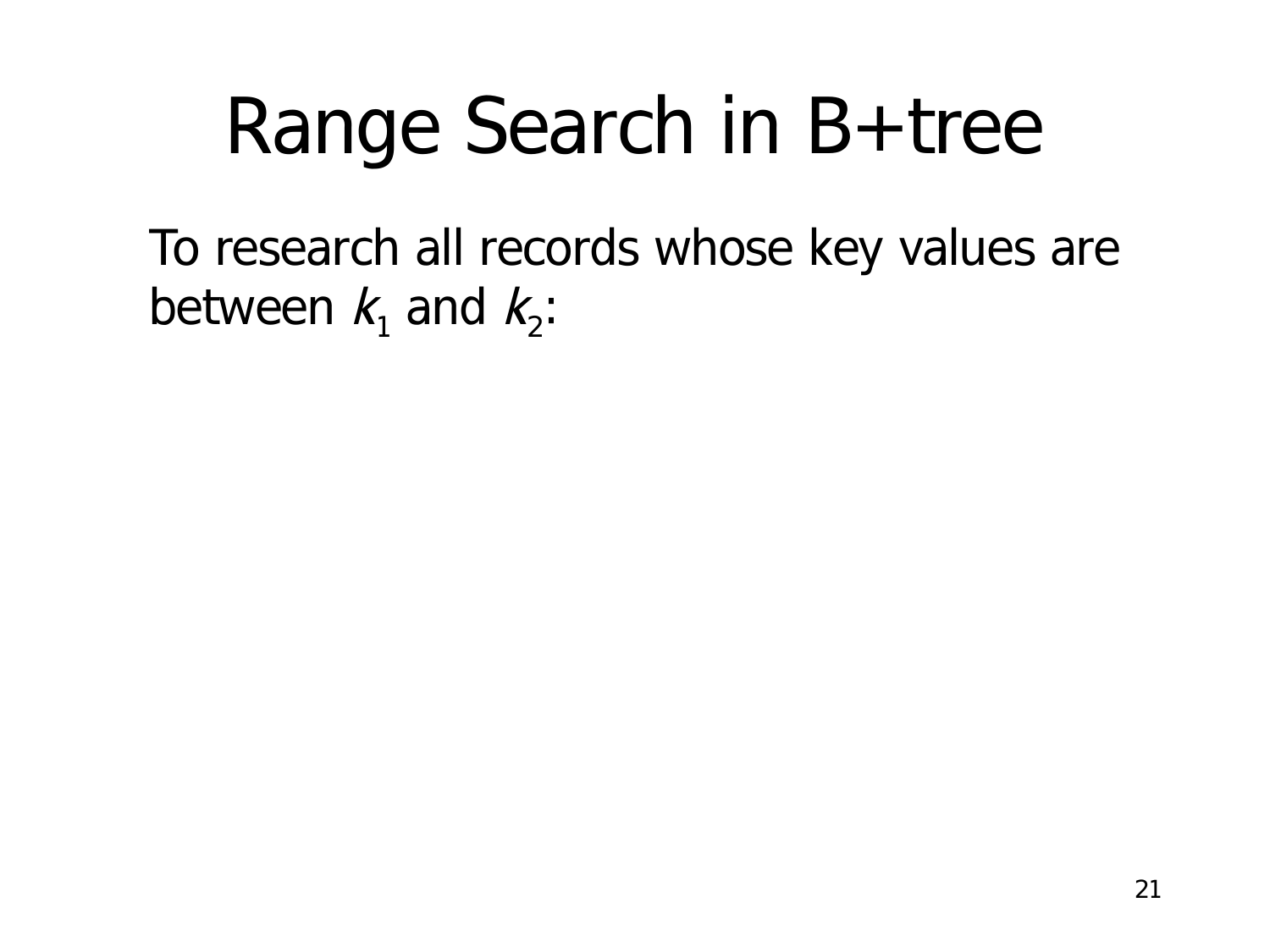

# Range Search in B+tree
To research all records whose key values are between k1 and k2:
21